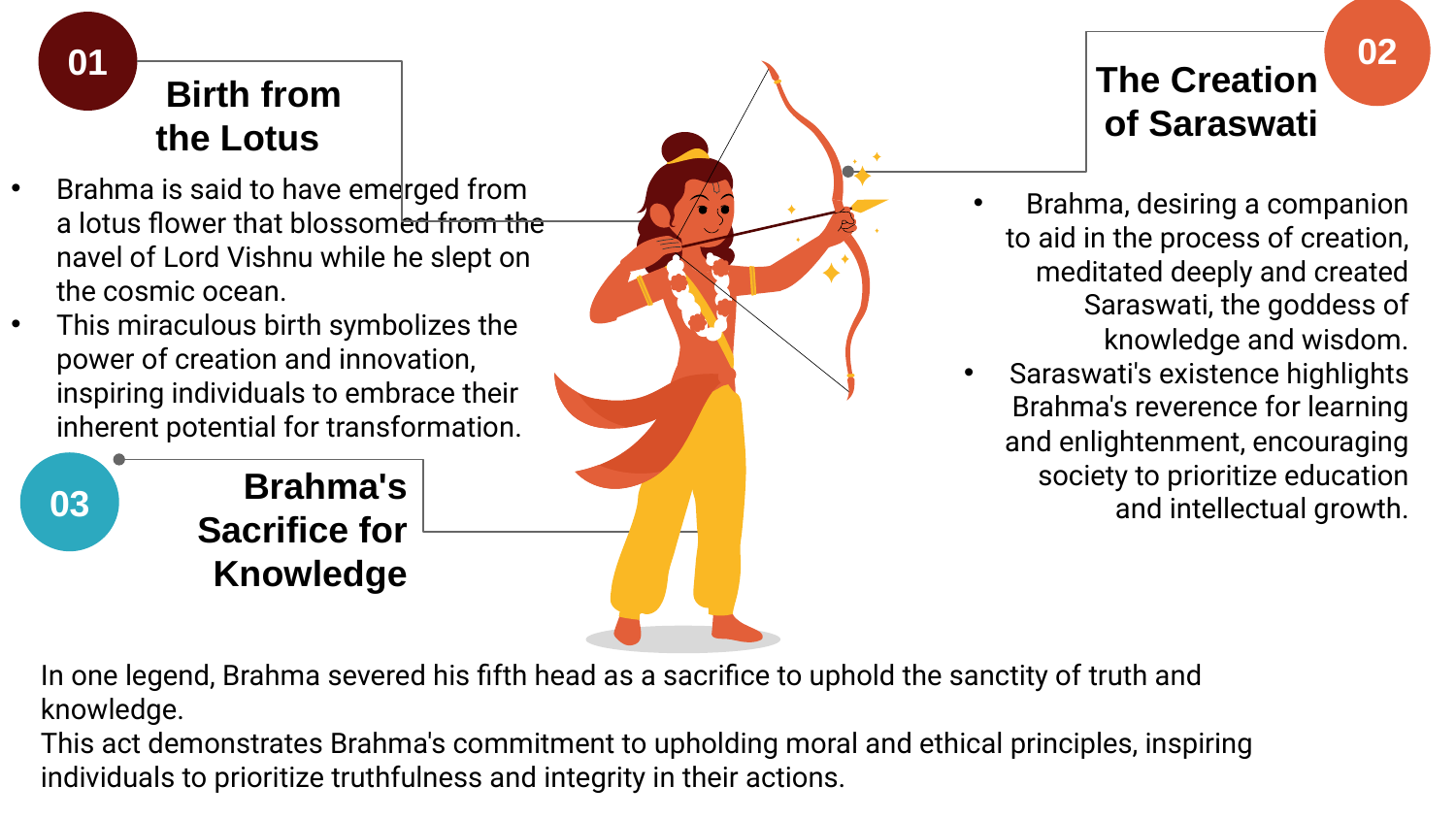

02
The Creation of Saraswati
 Brahma, desiring a companion to aid in the process of creation, meditated deeply and created Saraswati, the goddess of knowledge and wisdom.
Saraswati's existence highlights Brahma's reverence for learning and enlightenment, encouraging society to prioritize education and intellectual growth.
01
 Birth from the Lotus
Brahma is said to have emerged from a lotus flower that blossomed from the navel of Lord Vishnu while he slept on the cosmic ocean.
This miraculous birth symbolizes the power of creation and innovation, inspiring individuals to embrace their inherent potential for transformation.

03
Brahma's Sacrifice for Knowledge
In one legend, Brahma severed his fifth head as a sacrifice to uphold the sanctity of truth and knowledge.
This act demonstrates Brahma's commitment to upholding moral and ethical principles, inspiring individuals to prioritize truthfulness and integrity in their actions.